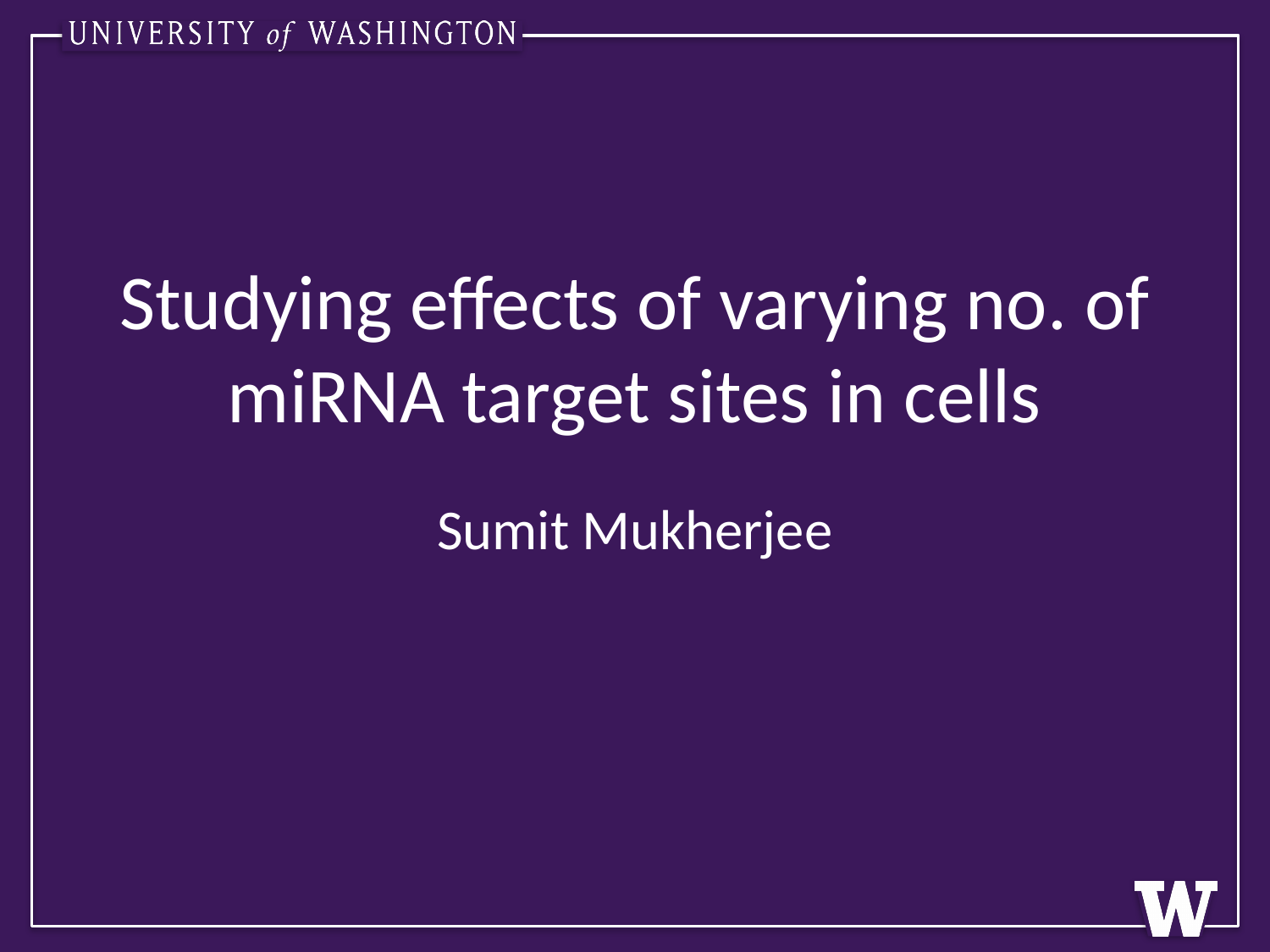

# Studying effects of varying no. of miRNA target sites in cells
Sumit Mukherjee